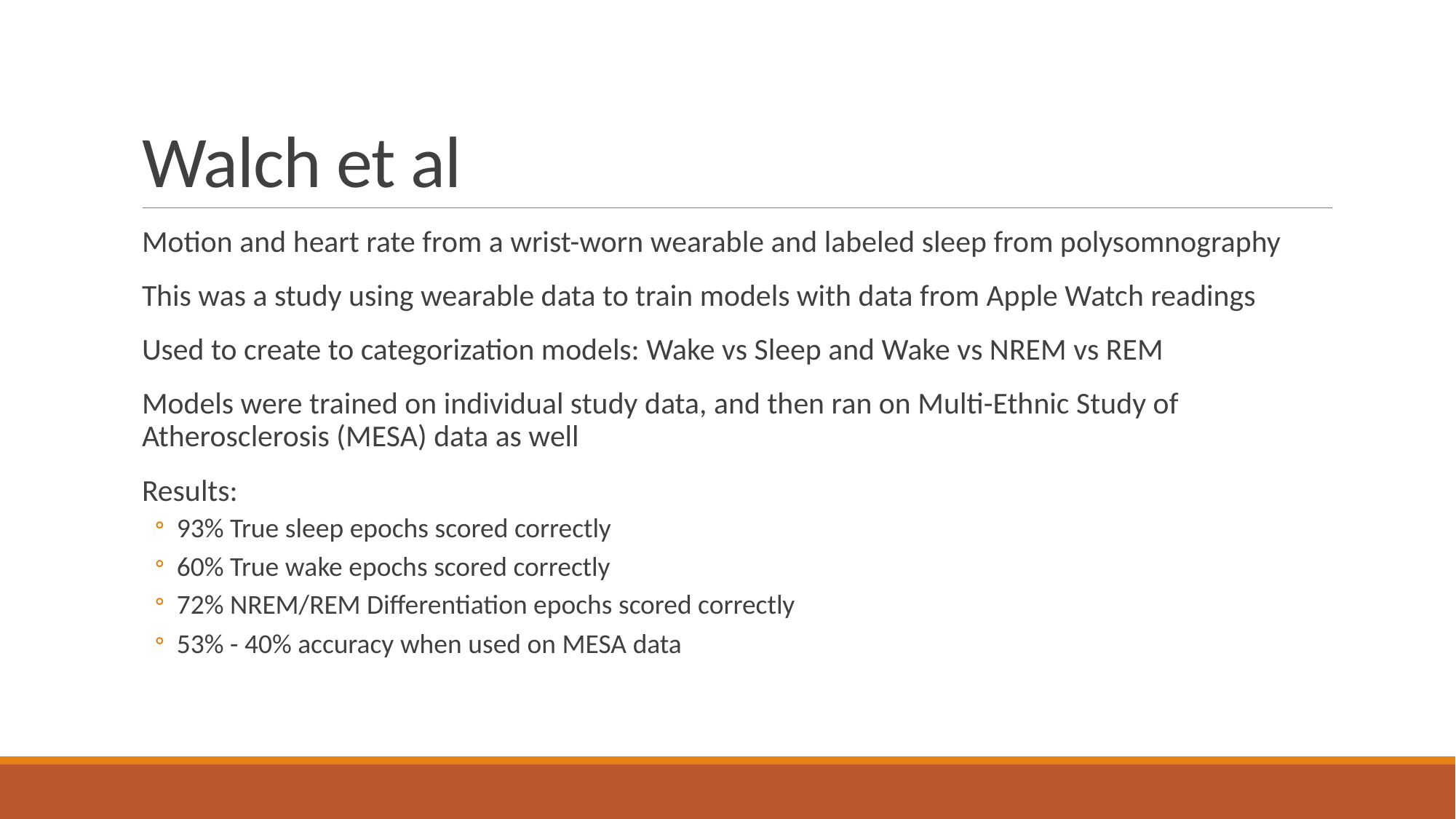

# Walch et al
Motion and heart rate from a wrist-worn wearable and labeled sleep from polysomnography
This was a study using wearable data to train models with data from Apple Watch readings
Used to create to categorization models: Wake vs Sleep and Wake vs NREM vs REM
Models were trained on individual study data, and then ran on Multi-Ethnic Study of Atherosclerosis (MESA) data as well
Results:
93% True sleep epochs scored correctly
60% True wake epochs scored correctly
72% NREM/REM Differentiation epochs scored correctly
53% - 40% accuracy when used on MESA data